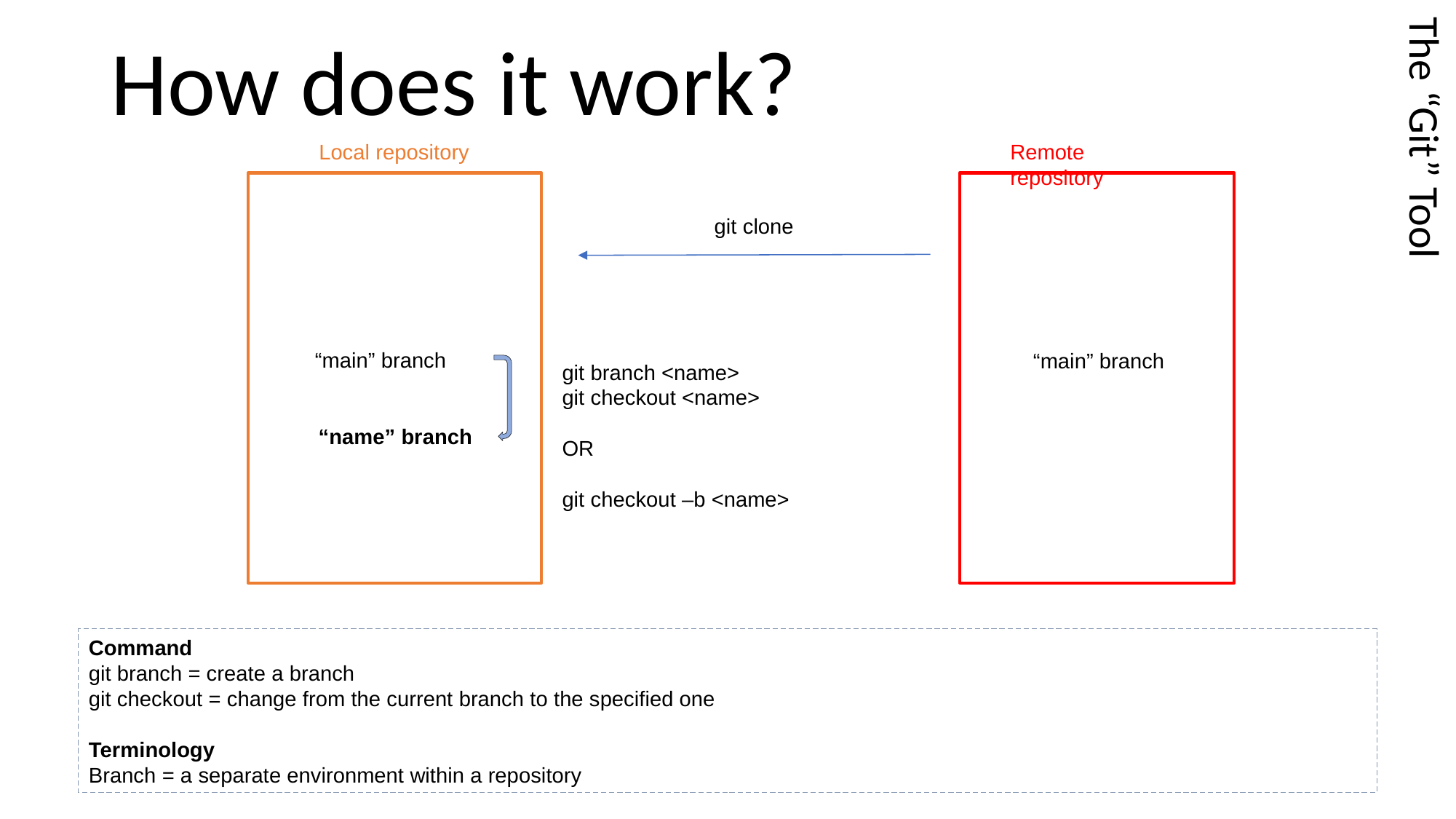

# How does it work?
Local repository
Remote repository

git clone
“main” branch
“main” branch
git branch <name>
git checkout <name>

OR

git checkout –b <name>
The “Git” Tool

“name” branch
Command
git branch = create a branch
git checkout = change from the current branch to the specified one

Terminology
Branch = a separate environment within a repository